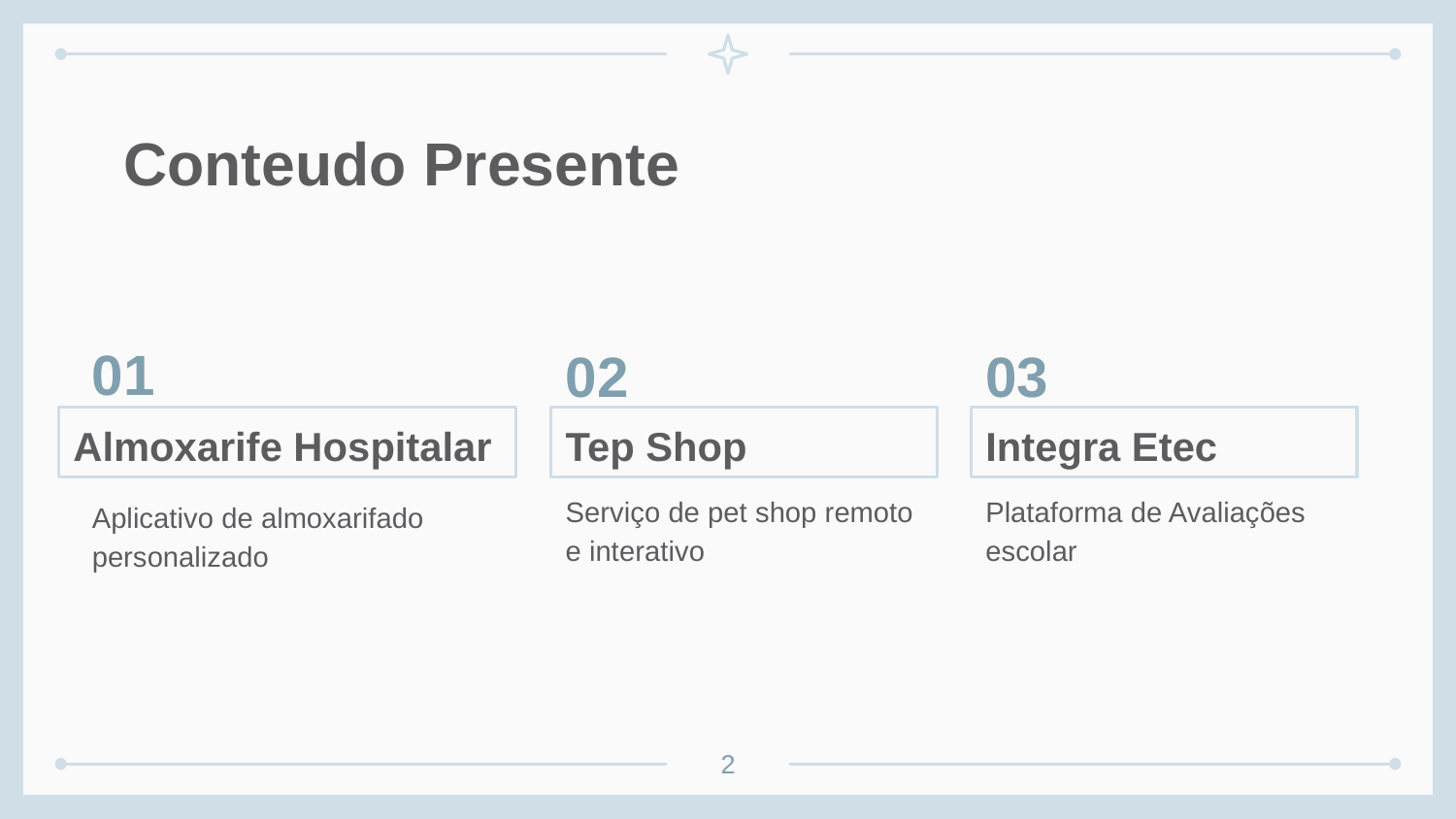

# Conteudo Presente
01
02
03
Almoxarife Hospitalar
Tep Shop
Integra Etec
Serviço de pet shop remoto e interativo
Plataforma de Avaliações escolar
Aplicativo de almoxarifado personalizado
2